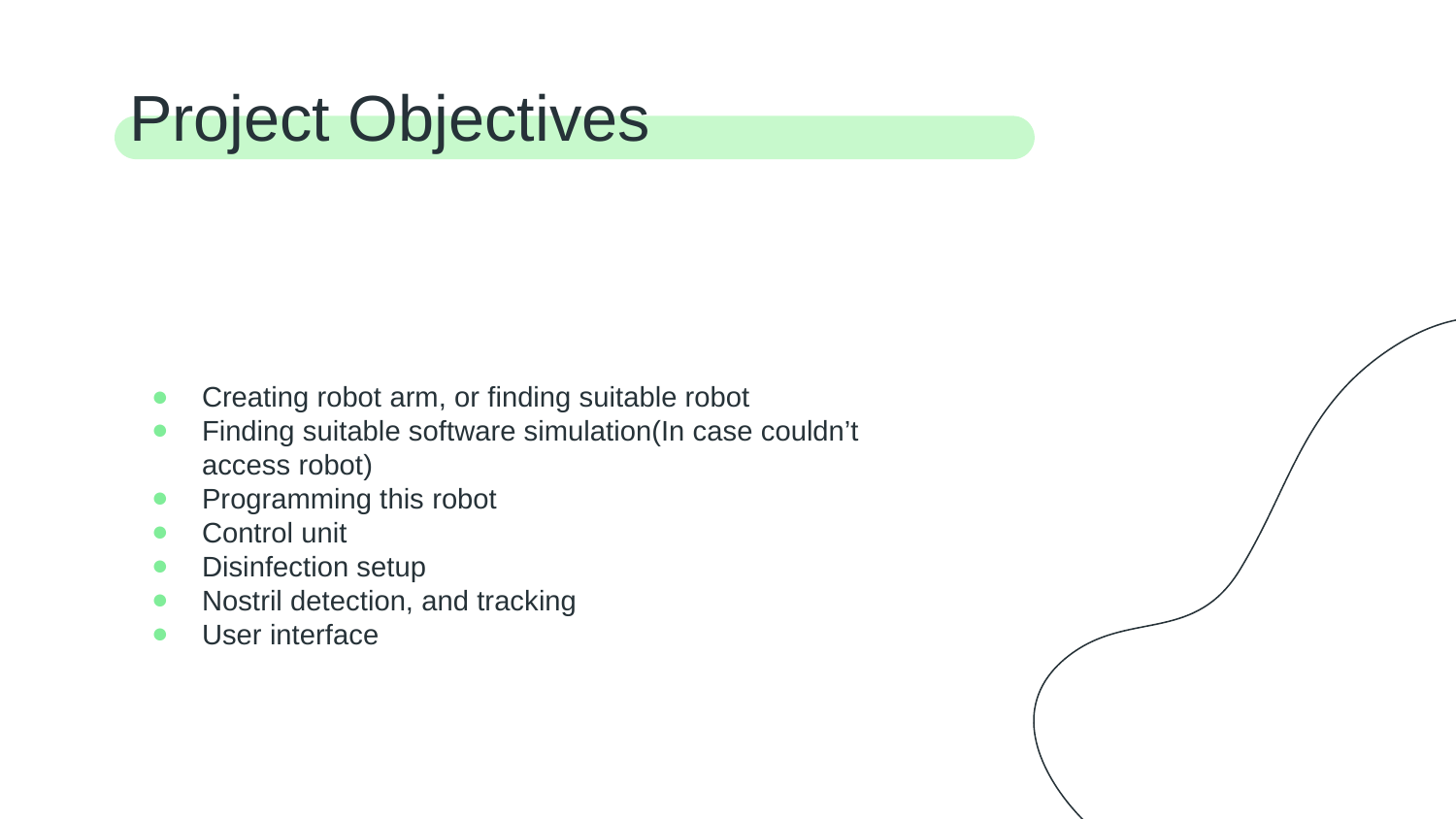

# Project Objectives

Creating robot arm, or finding suitable robot
Finding suitable software simulation(In case couldn’t access robot)
Programming this robot
Control unit
Disinfection setup
Nostril detection, and tracking
User interface